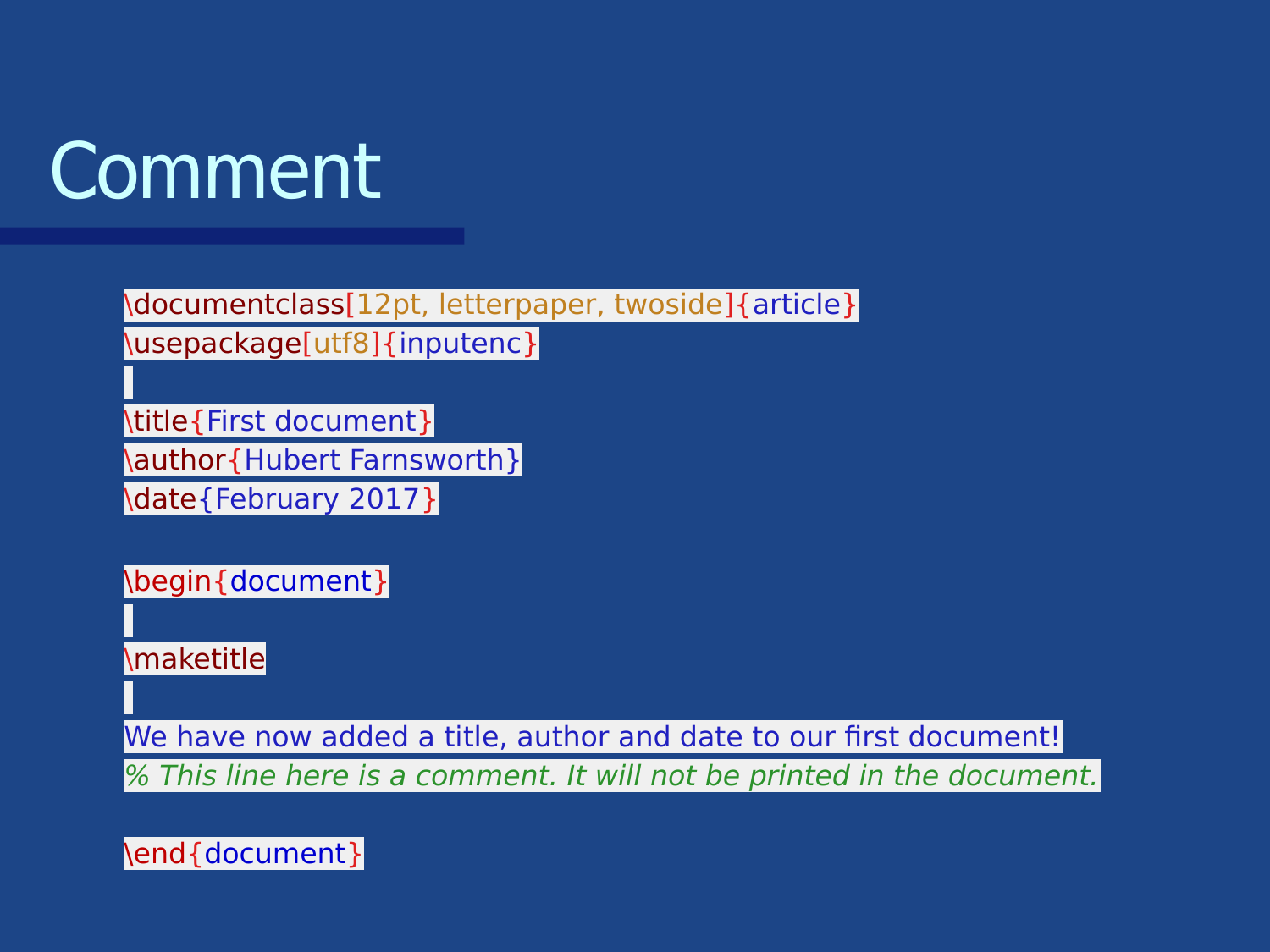

# Comment
\documentclass[12pt, letterpaper, twoside]{article}
\usepackage[utf8]{inputenc}
\title{First document}
\author{Hubert Farnsworth}
\date{February 2017}

\begin{document}
\maketitle
We have now added a title, author and date to our first document!
% This line here is a comment. It will not be printed in the document.
\end{document}